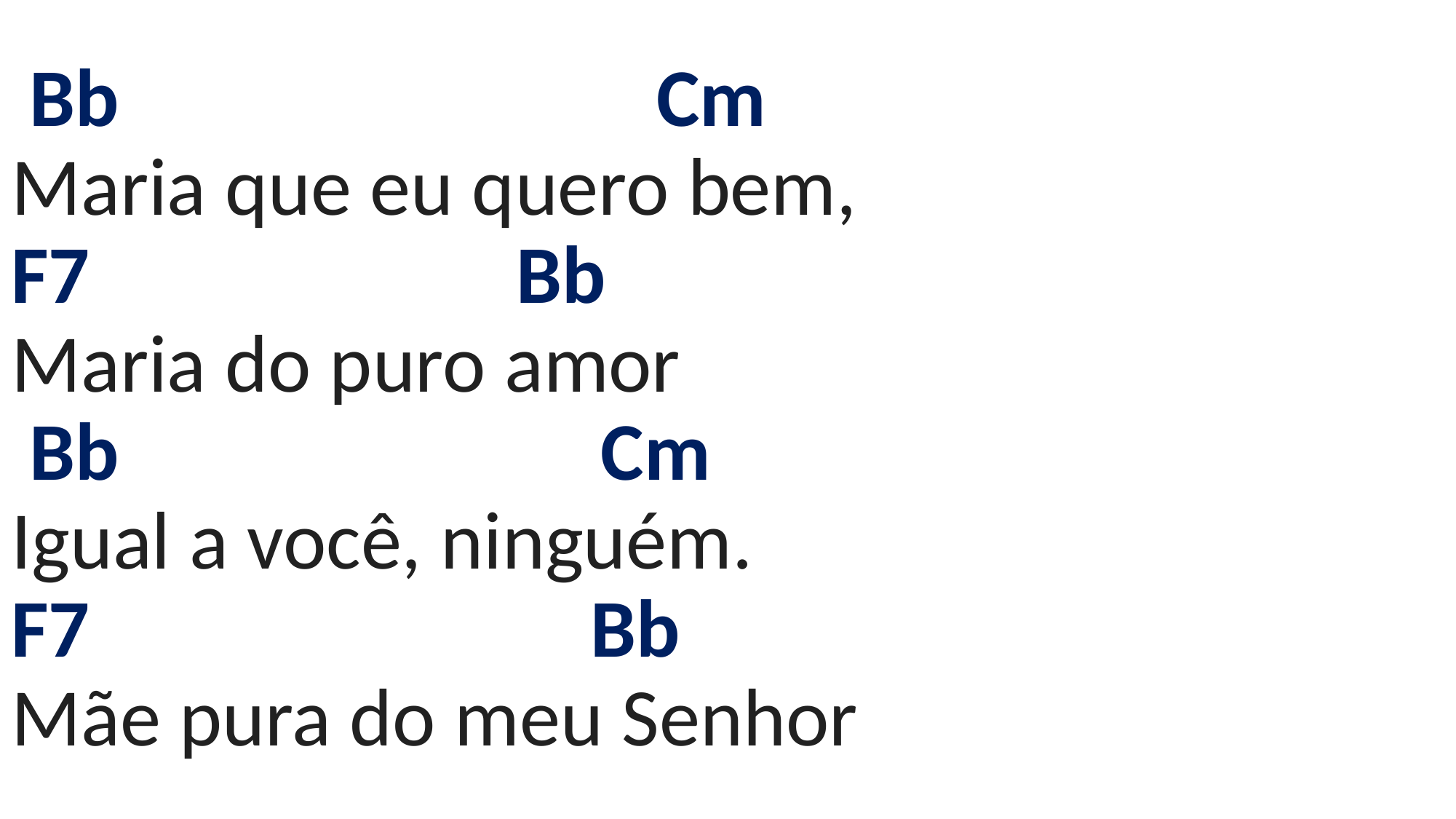

# Bb                             Cm Maria que eu quero bem, F7                       Bb Maria do puro amor Bb                          Cm Igual a você, ninguém. F7                           Bb Mãe pura do meu Senhor